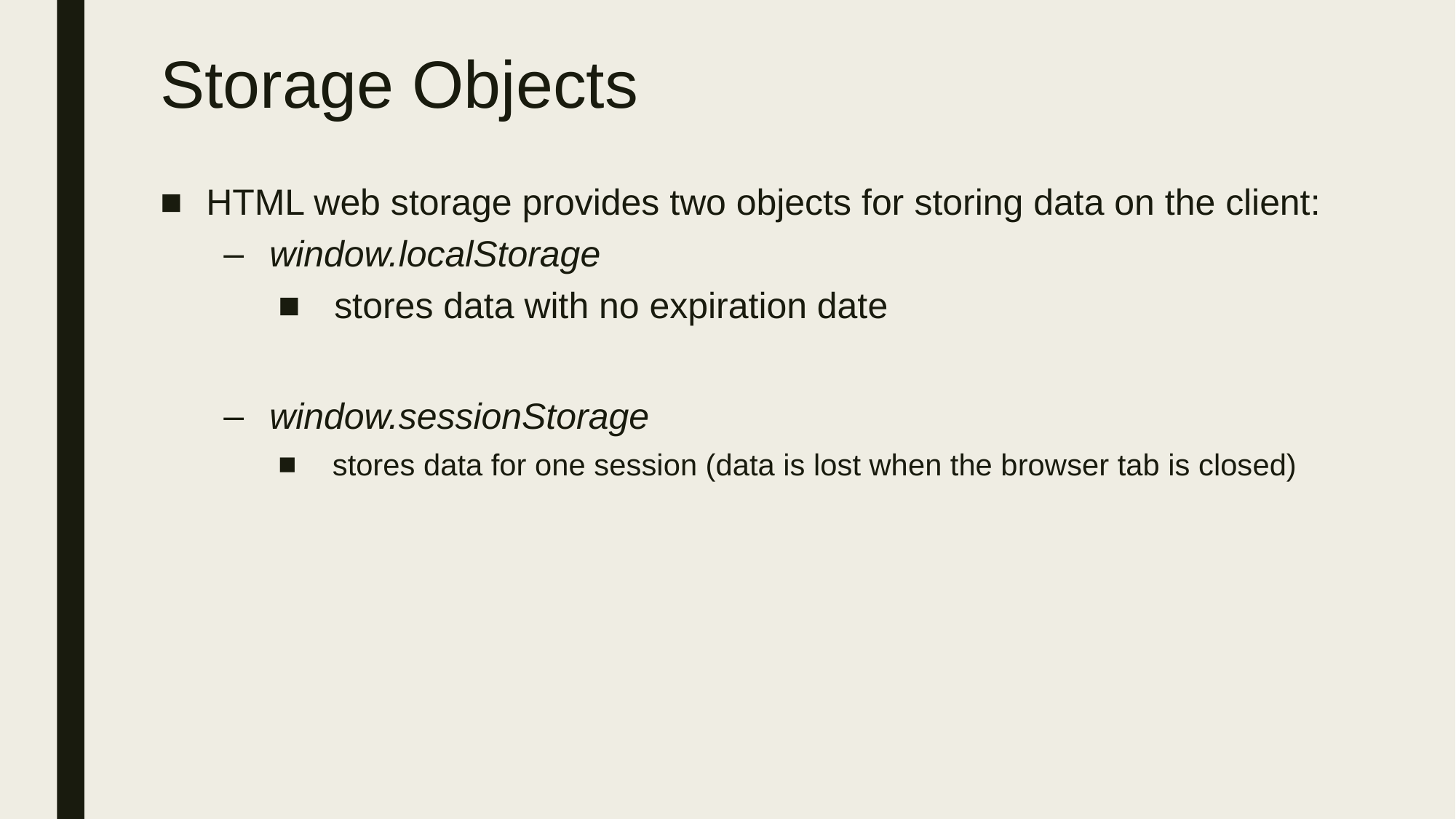

# Storage Objects
HTML web storage provides two objects for storing data on the client:
window.localStorage
 stores data with no expiration date

window.sessionStorage
 stores data for one session (data is lost when the browser tab is closed)